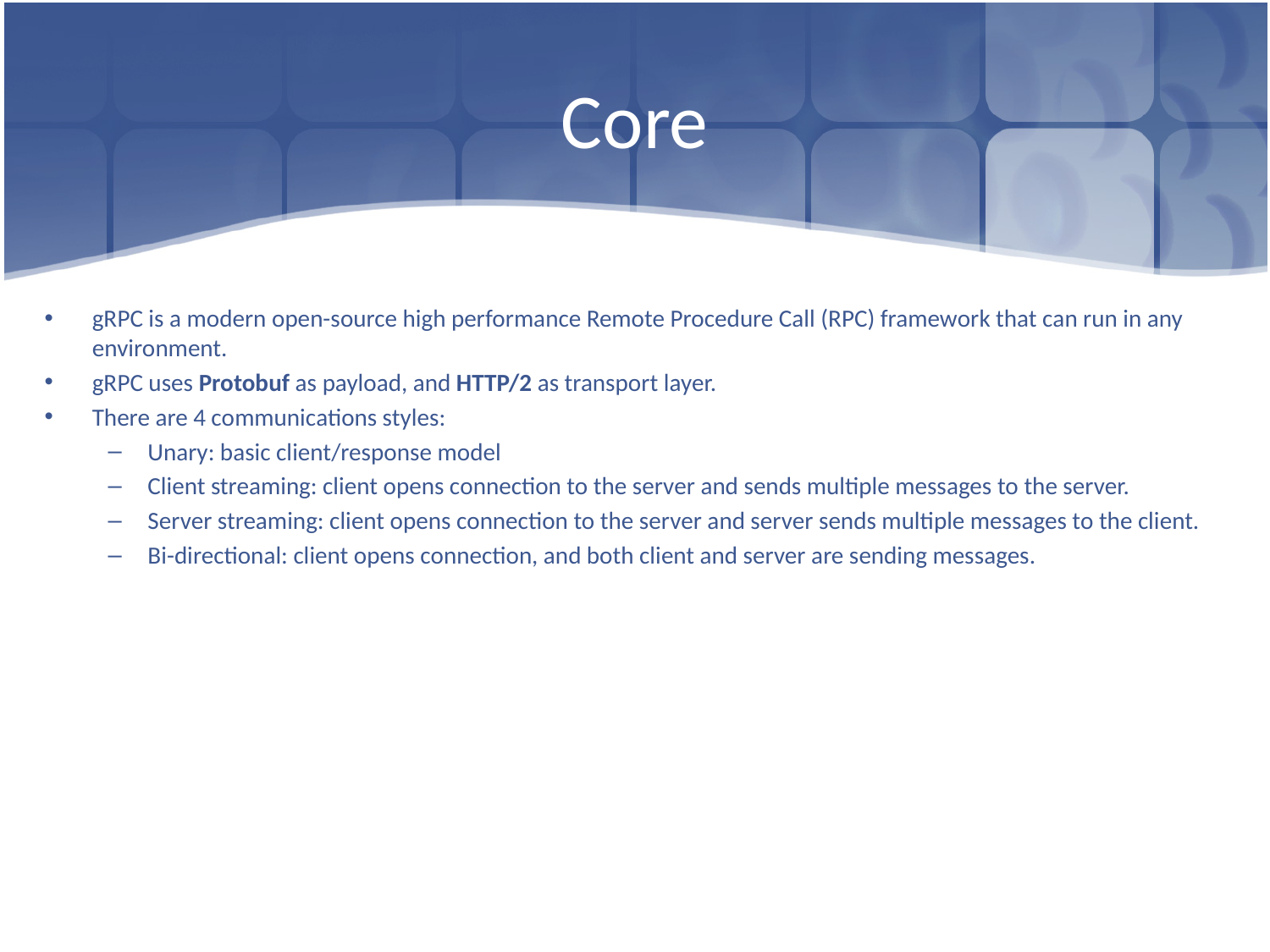

# Core
gRPC is a modern open-source high performance Remote Procedure Call (RPC) framework that can run in any environment.
gRPC uses Protobuf as payload, and HTTP/2 as transport layer.
There are 4 communications styles:
Unary: basic client/response model
Client streaming: client opens connection to the server and sends multiple messages to the server.
Server streaming: client opens connection to the server and server sends multiple messages to the client.
Bi-directional: client opens connection, and both client and server are sending messages.